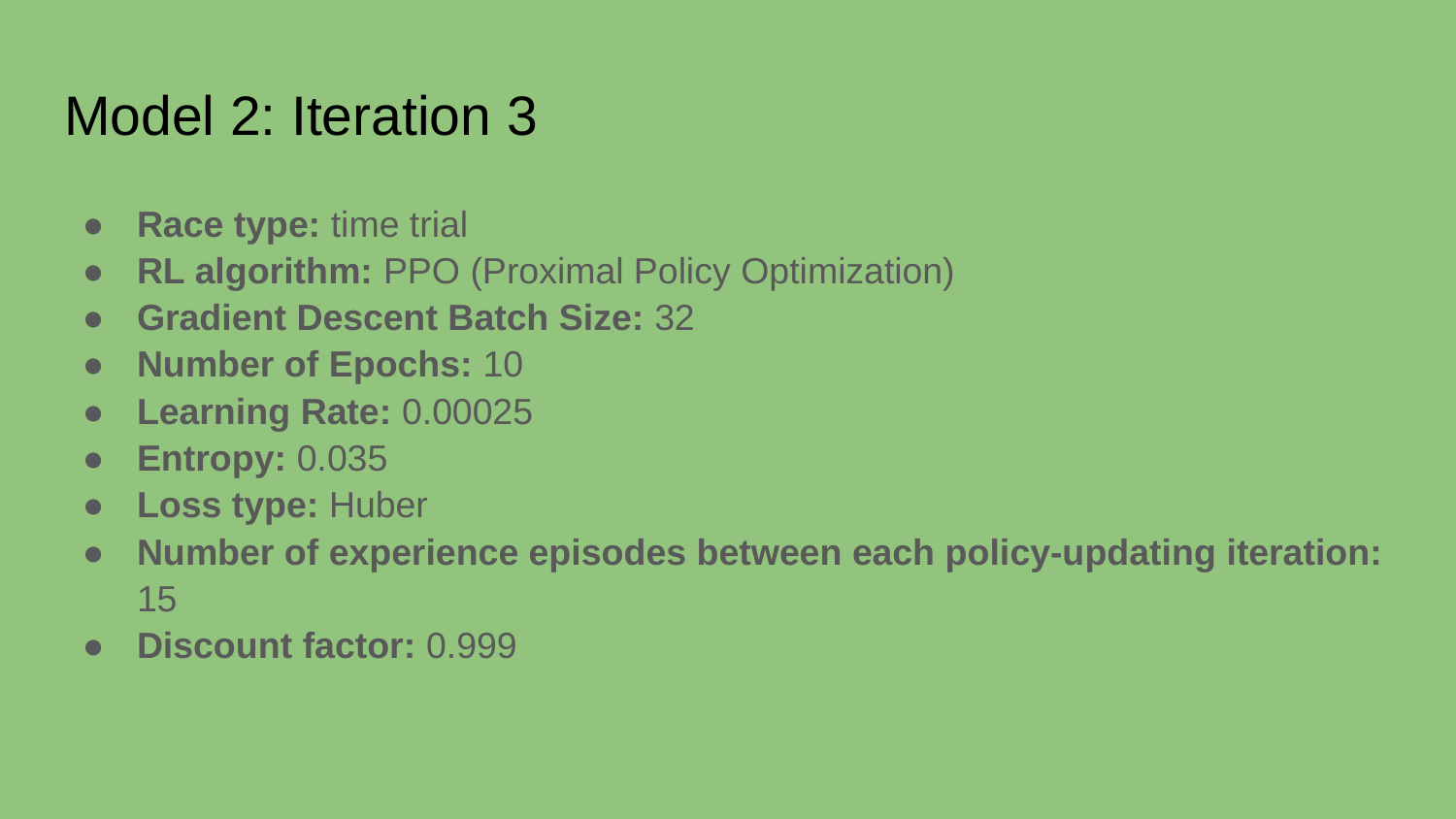

# Model 2: Iteration 3

Race type: time trial
RL algorithm: PPO (Proximal Policy Optimization)
Gradient Descent Batch Size: 32
Number of Epochs: 10
Learning Rate: 0.00025
Entropy: 0.035
Loss type: Huber
Number of experience episodes between each policy-updating iteration: 15
Discount factor: 0.999